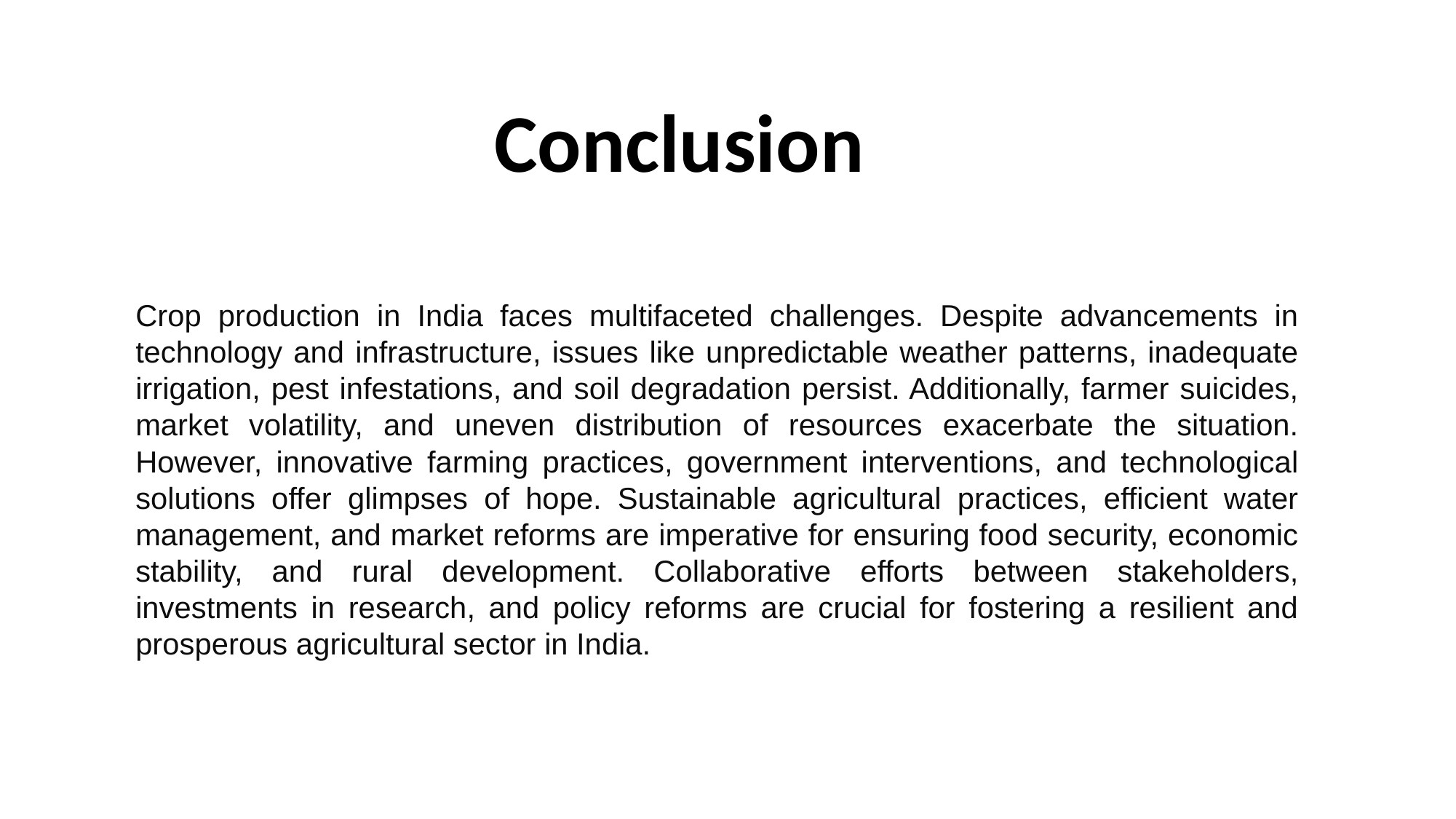

Conclusion
Crop production in India faces multifaceted challenges. Despite advancements in technology and infrastructure, issues like unpredictable weather patterns, inadequate irrigation, pest infestations, and soil degradation persist. Additionally, farmer suicides, market volatility, and uneven distribution of resources exacerbate the situation. However, innovative farming practices, government interventions, and technological solutions offer glimpses of hope. Sustainable agricultural practices, efficient water management, and market reforms are imperative for ensuring food security, economic stability, and rural development. Collaborative efforts between stakeholders, investments in research, and policy reforms are crucial for fostering a resilient and prosperous agricultural sector in India.